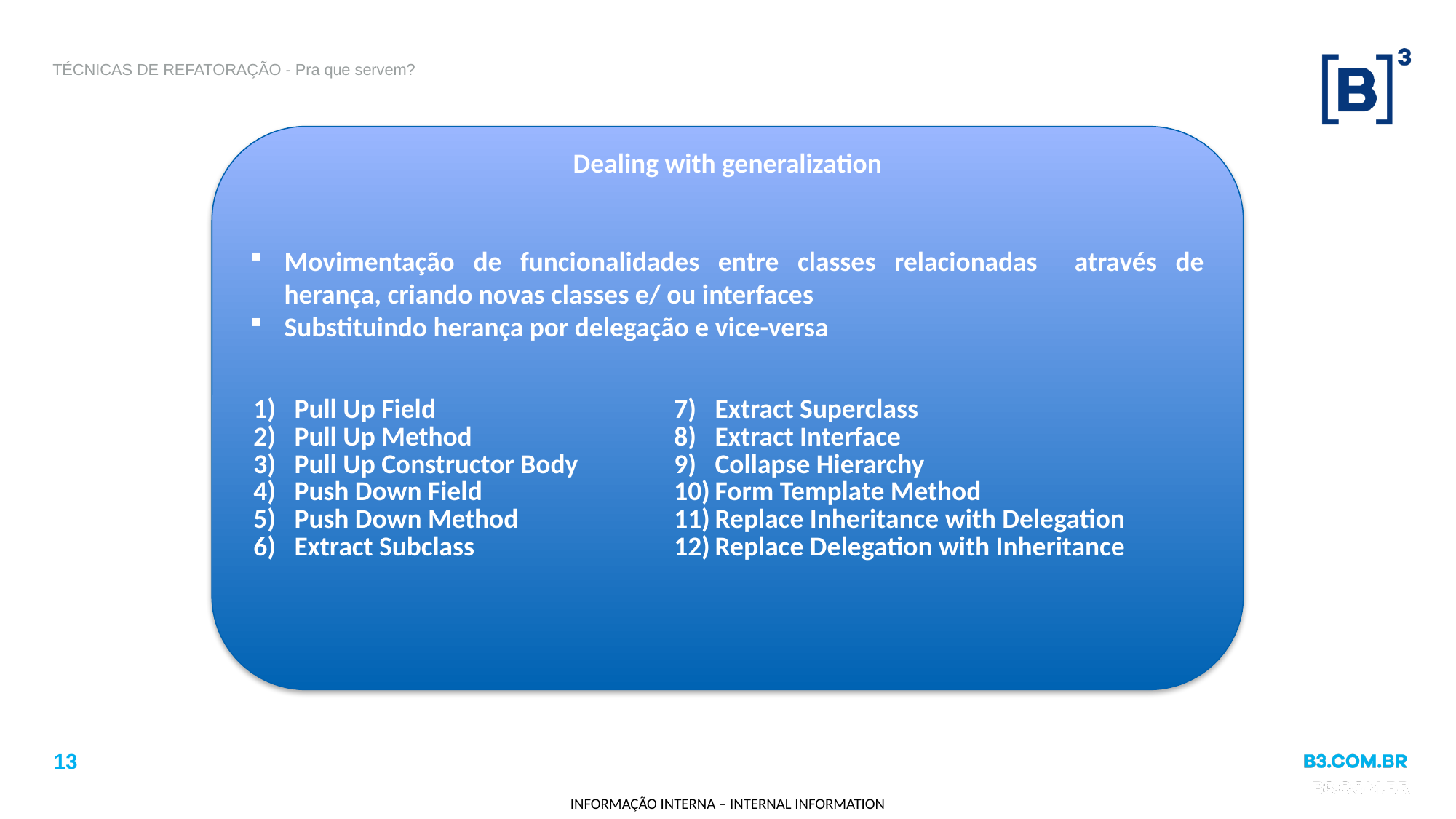

# TÉCNICAS DE REFATORAÇÃO - Pra que servem?

Dealing with generalization

Movimentação de funcionalidades entre classes relacionadas  através de herança, criando novas classes e/ ou interfaces
Substituindo herança por delegação e vice-versa

| Pull Up Field Pull Up Method Pull Up Constructor Body Push Down Field Push Down Method Extract Subclass | Extract Superclass Extract Interface Collapse Hierarchy Form Template Method Replace Inheritance with Delegation Replace Delegation with Inheritance |
| --- | --- |